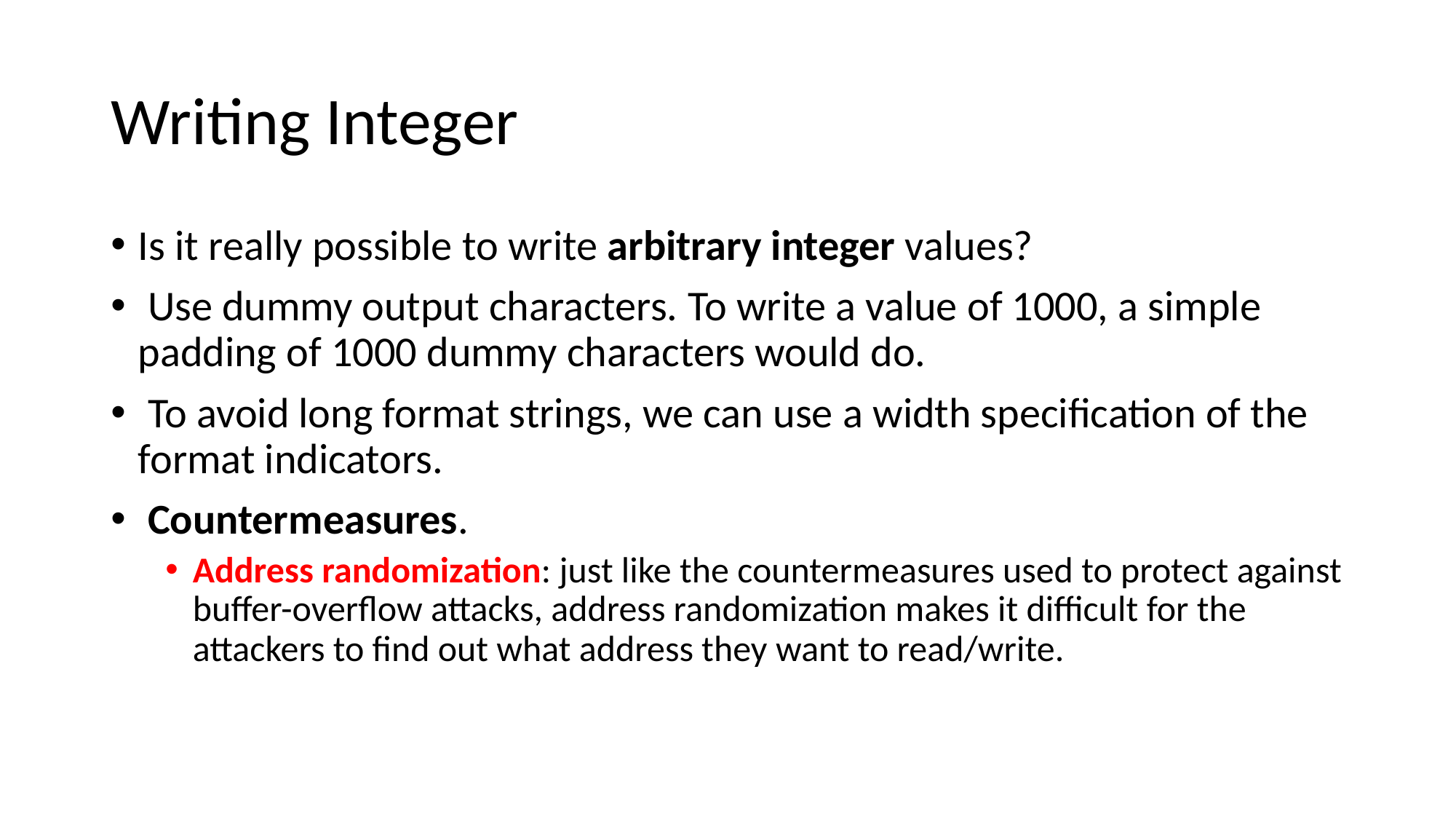

# Writing Integer
Is it really possible to write arbitrary integer values?
 Use dummy output characters. To write a value of 1000, a simple padding of 1000 dummy characters would do.
 To avoid long format strings, we can use a width specification of the format indicators.
 Countermeasures.
Address randomization: just like the countermeasures used to protect against buffer-overflow attacks, address randomization makes it difficult for the attackers to find out what address they want to read/write.